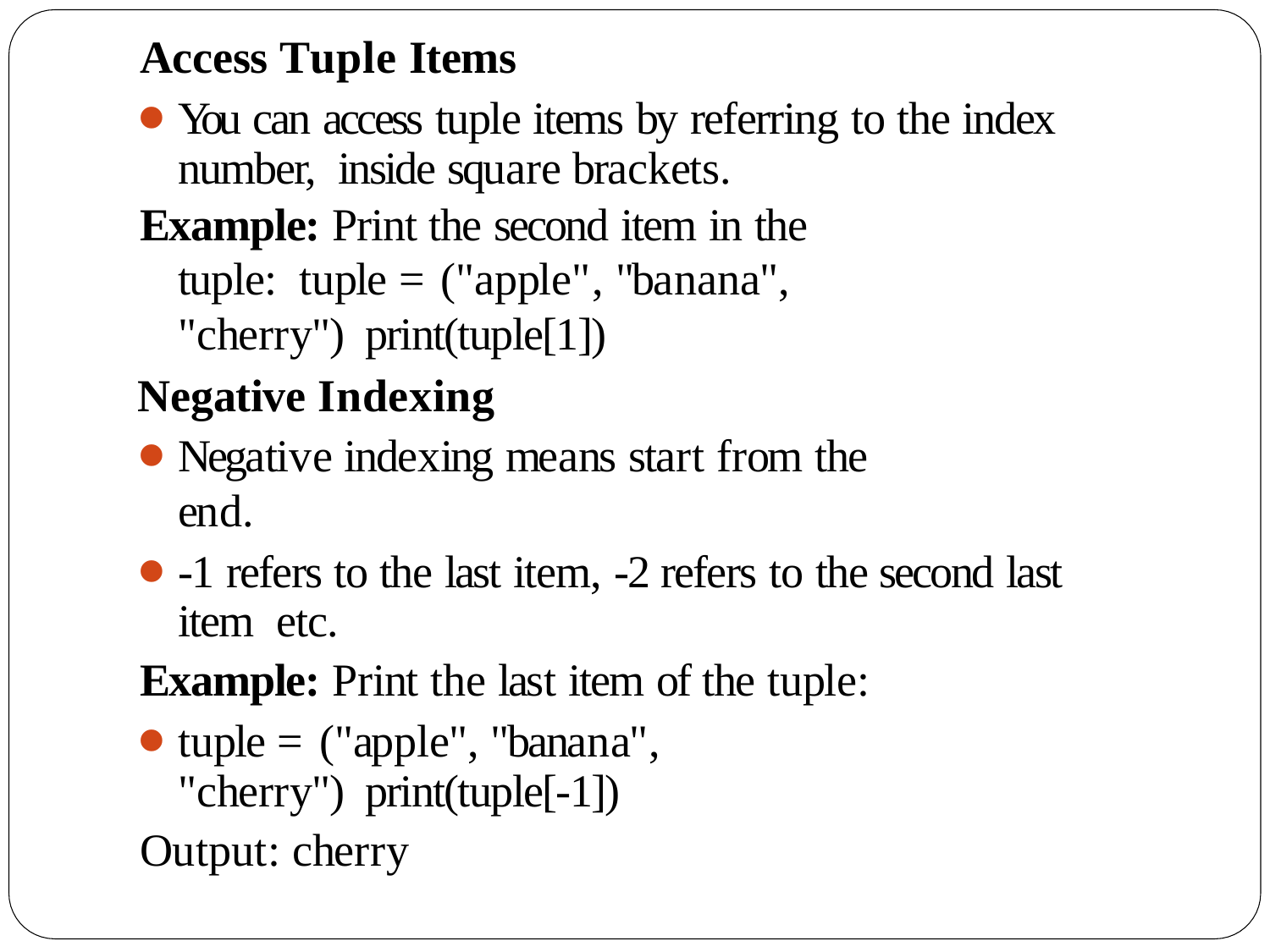

Access Tuple Items
You can access tuple items by referring to the index number,  inside square brackets.
Example: Print the second item in the tuple:  tuple = ("apple", "banana", "cherry")  print(tuple[1])
Negative Indexing
Negative indexing means start from the end.
-1 refers to the last item, -2 refers to the second last item  etc.
Example: Print the last item of the tuple:
tuple = ("apple", "banana", "cherry")  print(tuple[-1])
Output: cherry